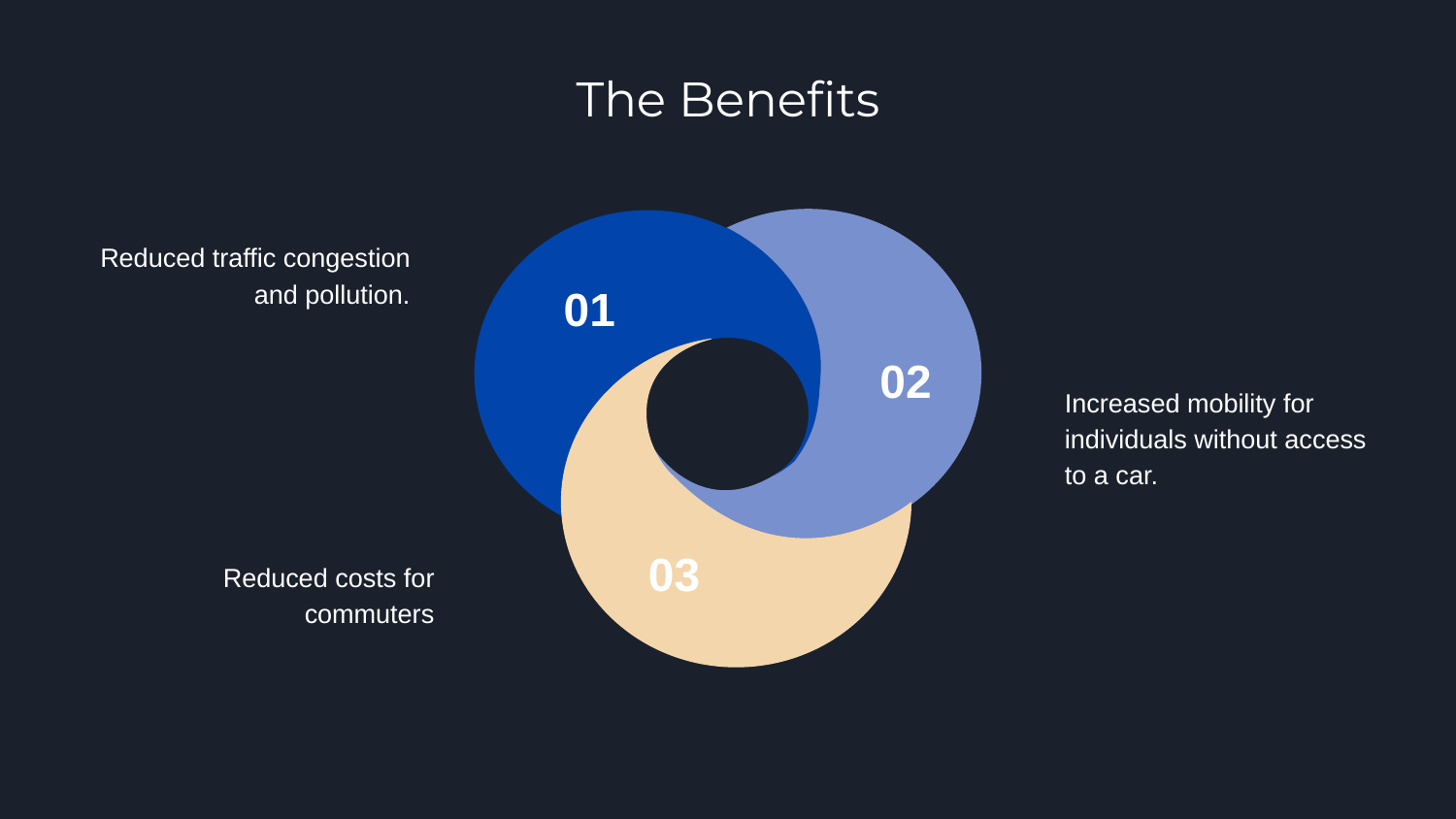

# The Benefits
Reduced traffic congestion and pollution.
Increased mobility for individuals without access to a car.
Reduced costs for commuters